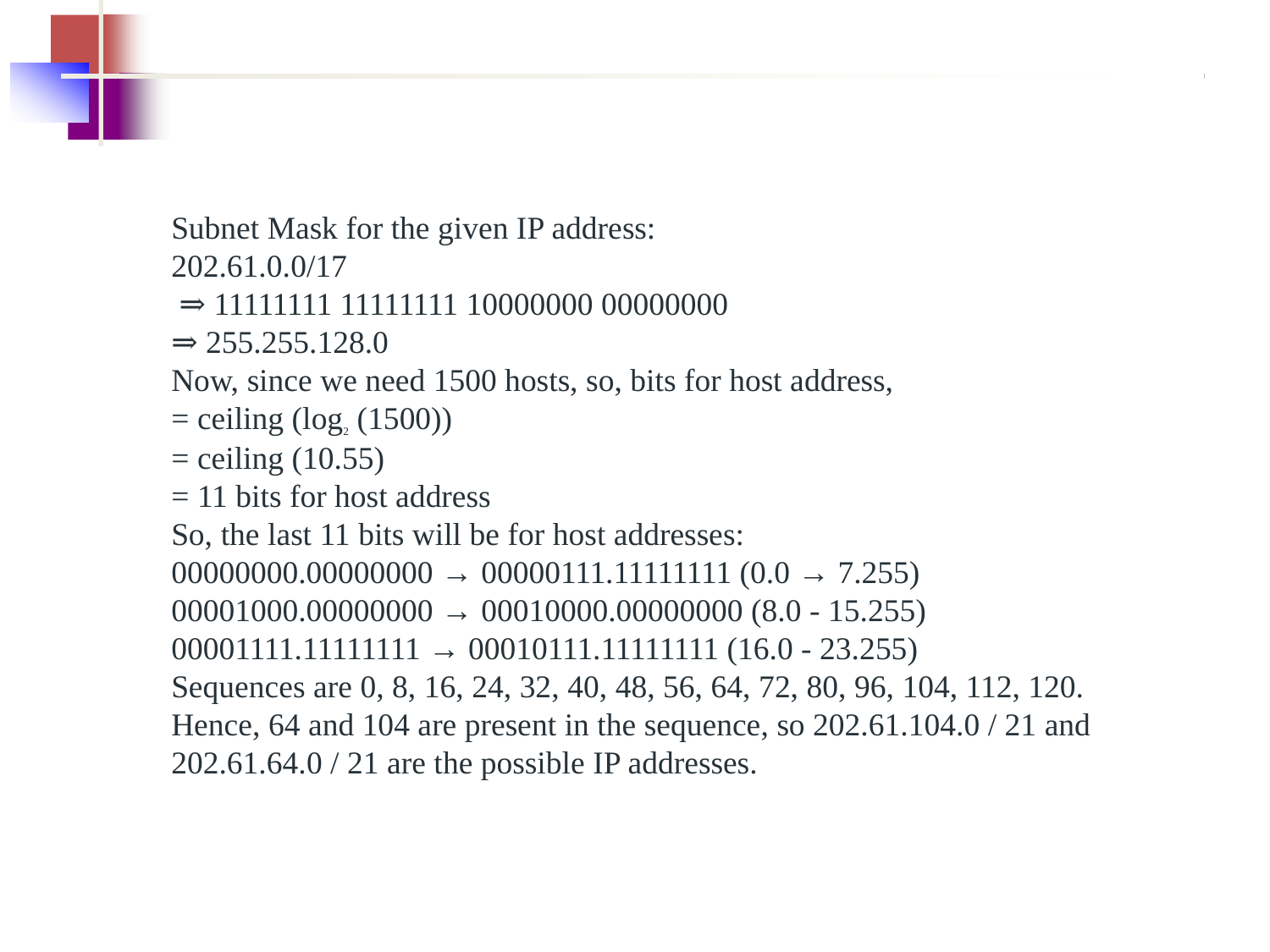

Subnet Mask for the given IP address:
202.61.0.0/17
 ⇒ 11111111 11111111 10000000 00000000
⇒ 255.255.128.0
Now, since we need 1500 hosts, so, bits for host address,
= ceiling (log2 (1500))
= ceiling (10.55)
= 11 bits for host address
So, the last 11 bits will be for host addresses:
00000000.00000000 → 00000111.11111111 (0.0 → 7.255) 00001000.00000000 → 00010000.00000000 (8.0 - 15.255) 00001111.11111111 → 00010111.11111111 (16.0 - 23.255)
Sequences are 0, 8, 16, 24, 32, 40, 48, 56, 64, 72, 80, 96, 104, 112, 120.
Hence, 64 and 104 are present in the sequence, so 202.61.104.0 / 21 and 202.61.64.0 / 21 are the possible IP addresses.